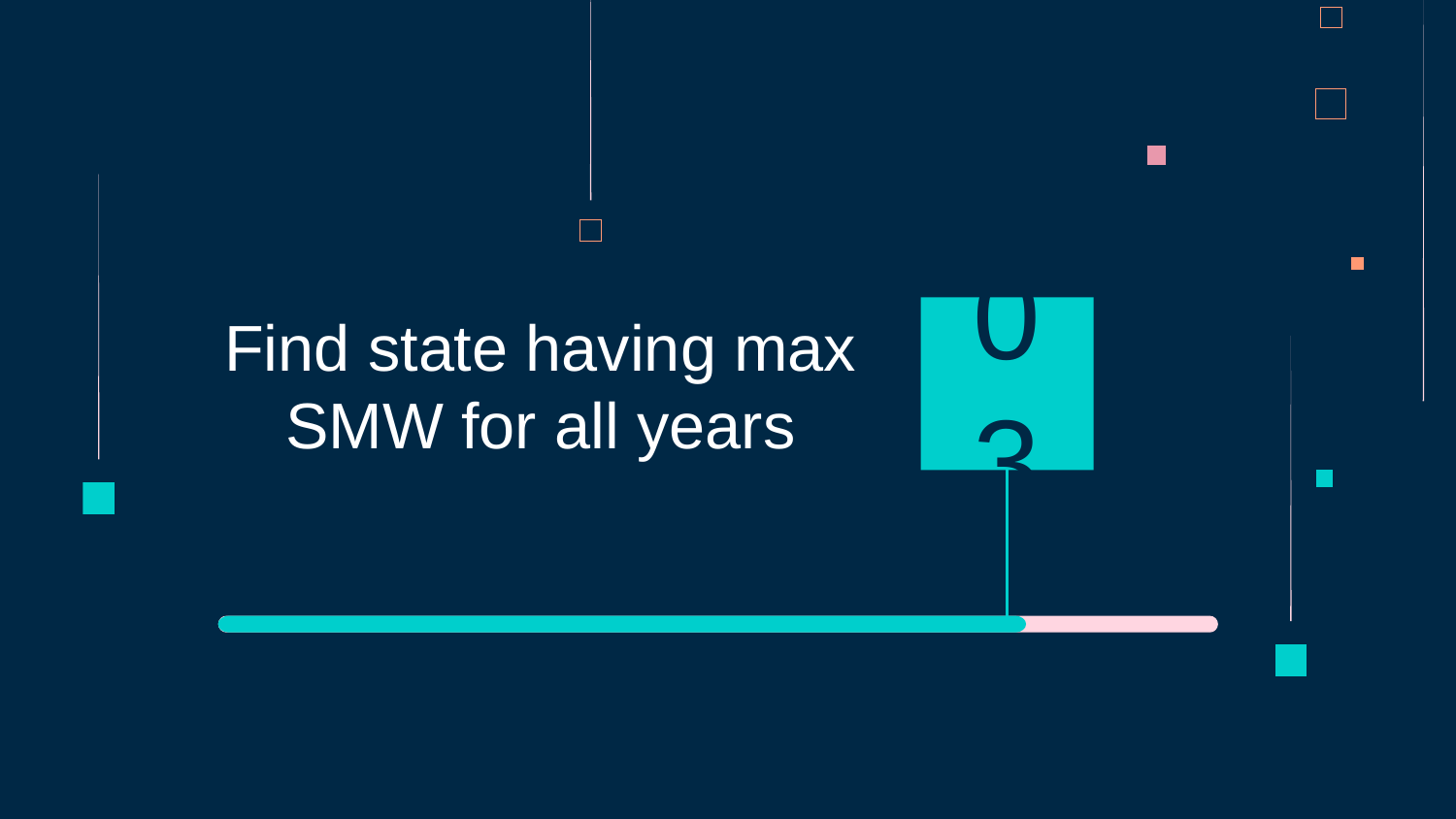

03
# Find state having max SMW for all years